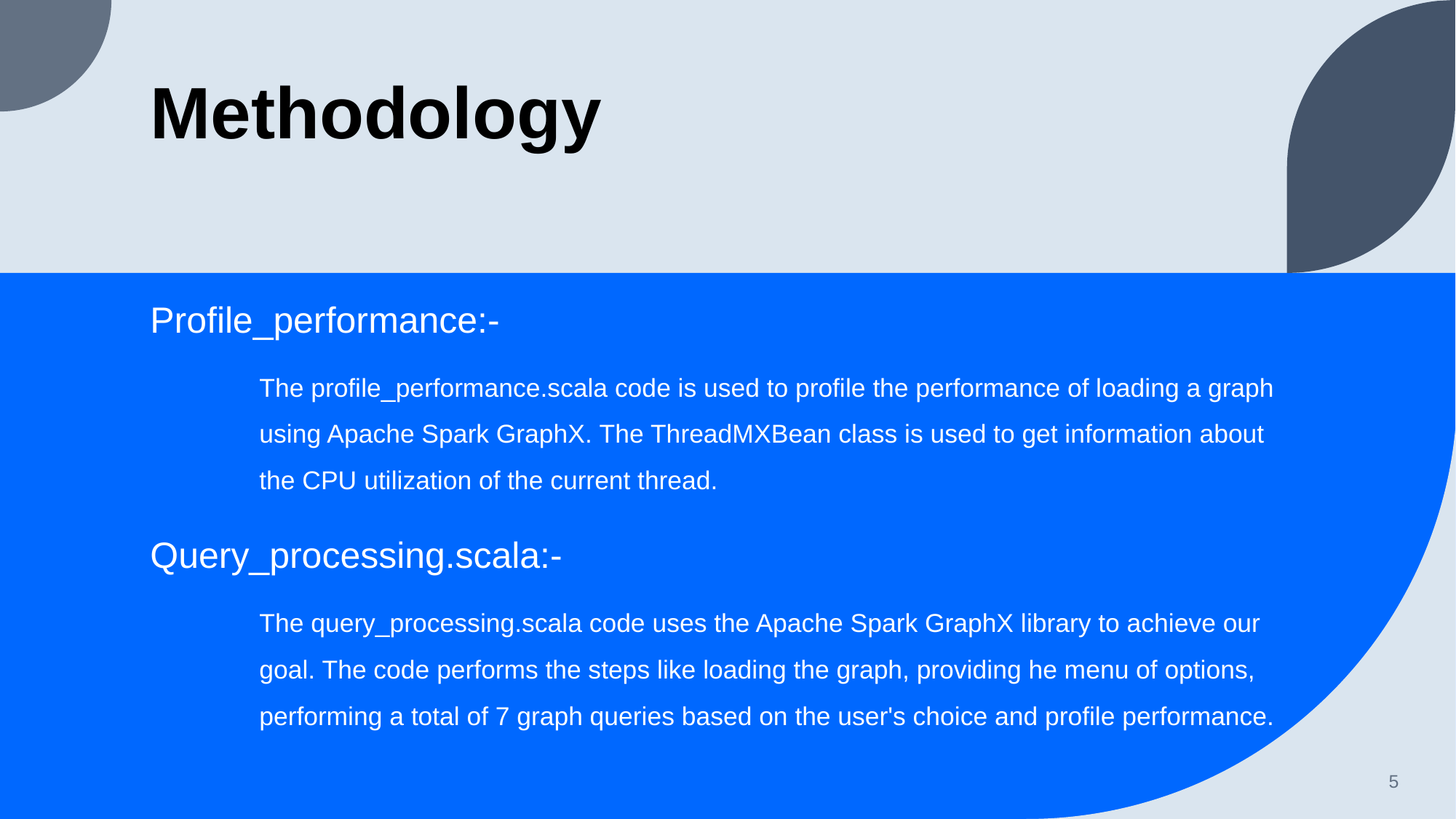

# Methodology
Profile_performance:-
The profile_performance.scala code is used to profile the performance of loading a graph using Apache Spark GraphX. The ThreadMXBean class is used to get information about the CPU utilization of the current thread.
Query_processing.scala:-
The query_processing.scala code uses the Apache Spark GraphX library to achieve our goal. The code performs the steps like loading the graph, providing he menu of options, performing a total of 7 graph queries based on the user's choice and profile performance.
5